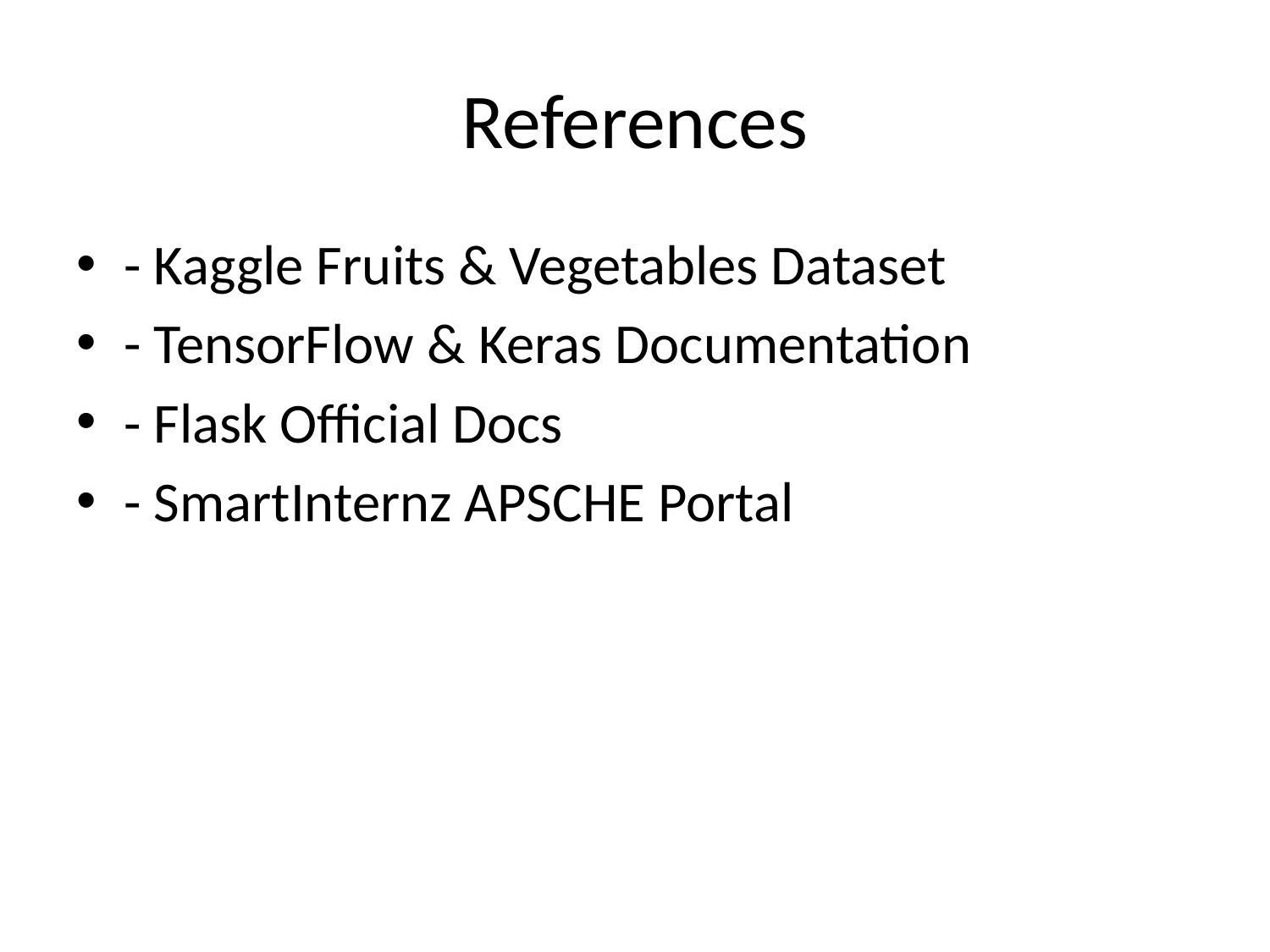

# References
- Kaggle Fruits & Vegetables Dataset
- TensorFlow & Keras Documentation
- Flask Official Docs
- SmartInternz APSCHE Portal